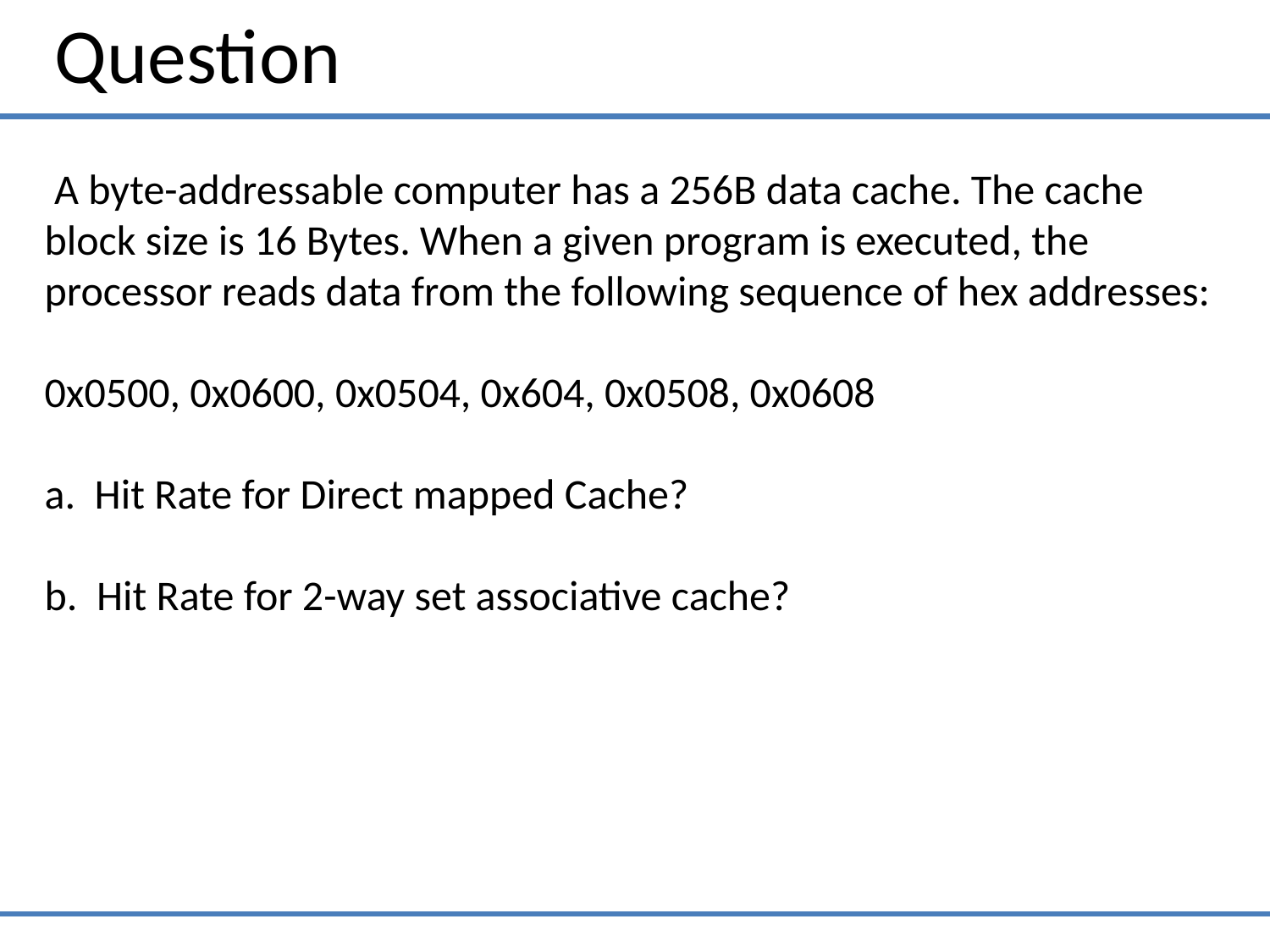

Question
 A byte-addressable computer has a 256B data cache. The cache block size is 16 Bytes. When a given program is executed, the processor reads data from the following sequence of hex addresses:

0x0500, 0x0600, 0x0504, 0x604, 0x0508, 0x0608

a.  Hit Rate for Direct mapped Cache?

b.  Hit Rate for 2-way set associative cache?